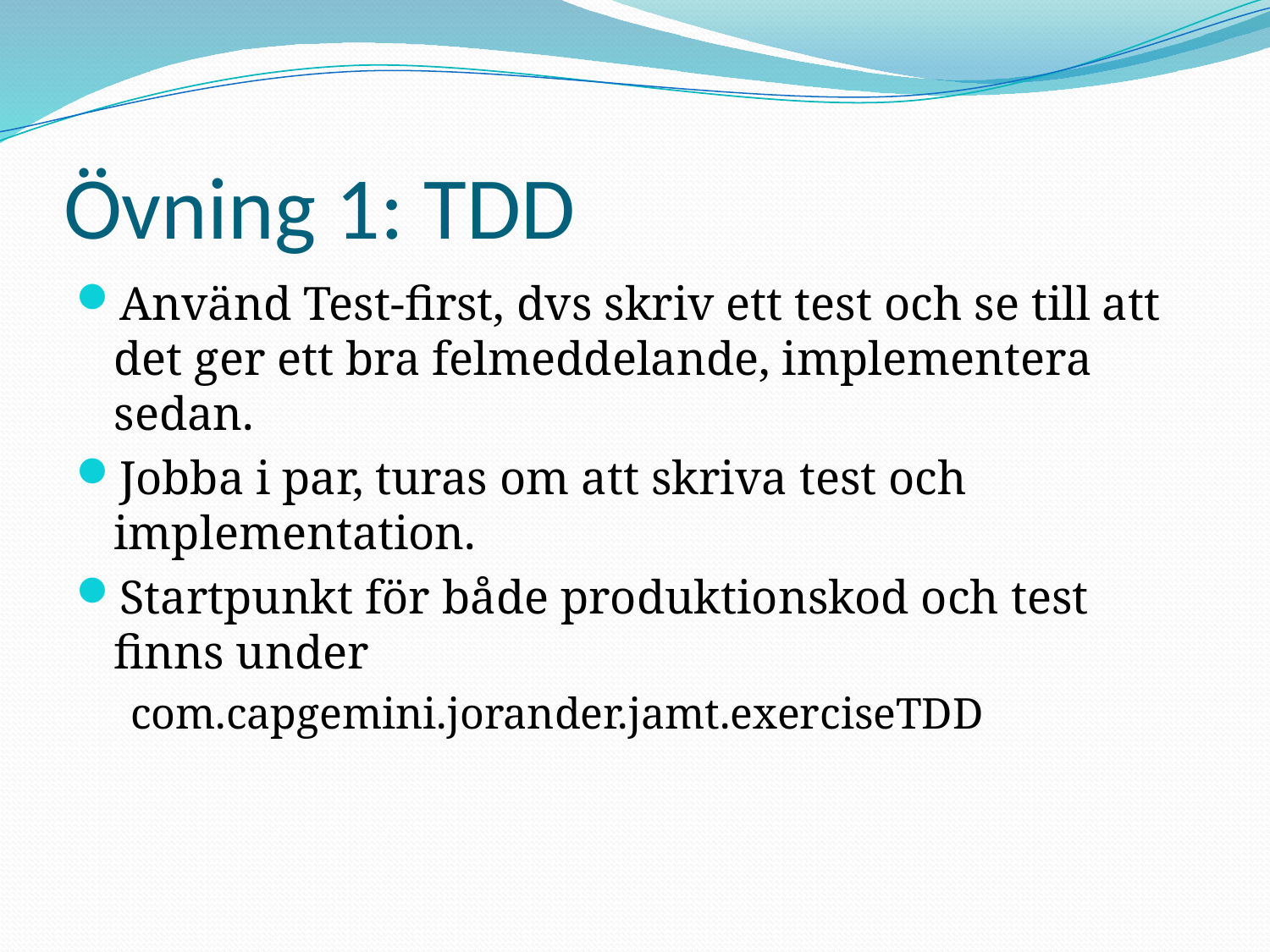

# Övning 1: TDD
Använd Test-first, dvs skriv ett test och se till att det ger ett bra felmeddelande, implementera sedan.
Jobba i par, turas om att skriva test och implementation.
Startpunkt för både produktionskod och test finns under
com.capgemini.jorander.jamt.exerciseTDD